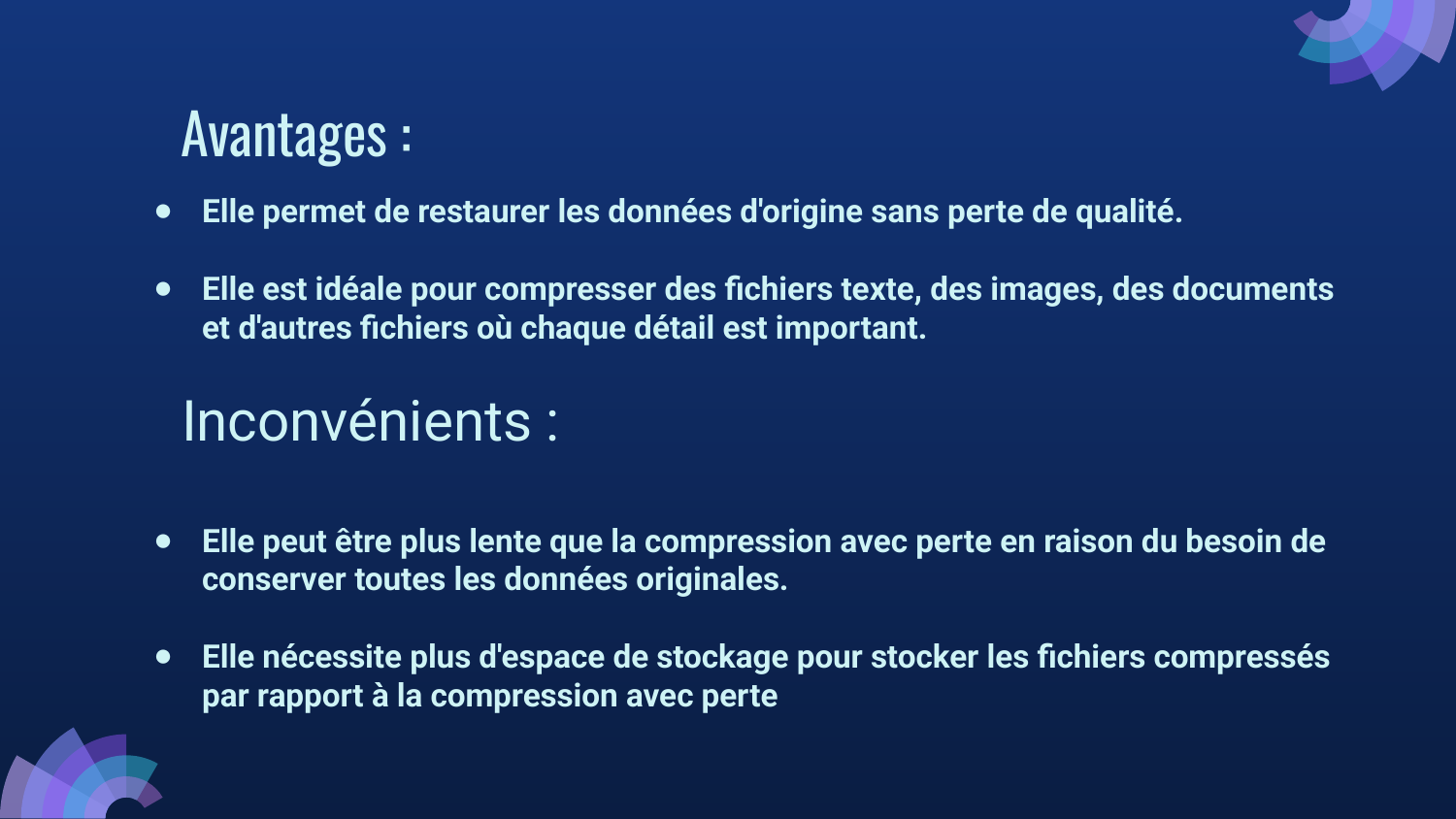

# Avantages :
Elle permet de restaurer les données d'origine sans perte de qualité.

Elle est idéale pour compresser des fichiers texte, des images, des documents et d'autres fichiers où chaque détail est important.

  Inconvénients :

Elle peut être plus lente que la compression avec perte en raison du besoin de conserver toutes les données originales.

Elle nécessite plus d'espace de stockage pour stocker les fichiers compressés par rapport à la compression avec perte